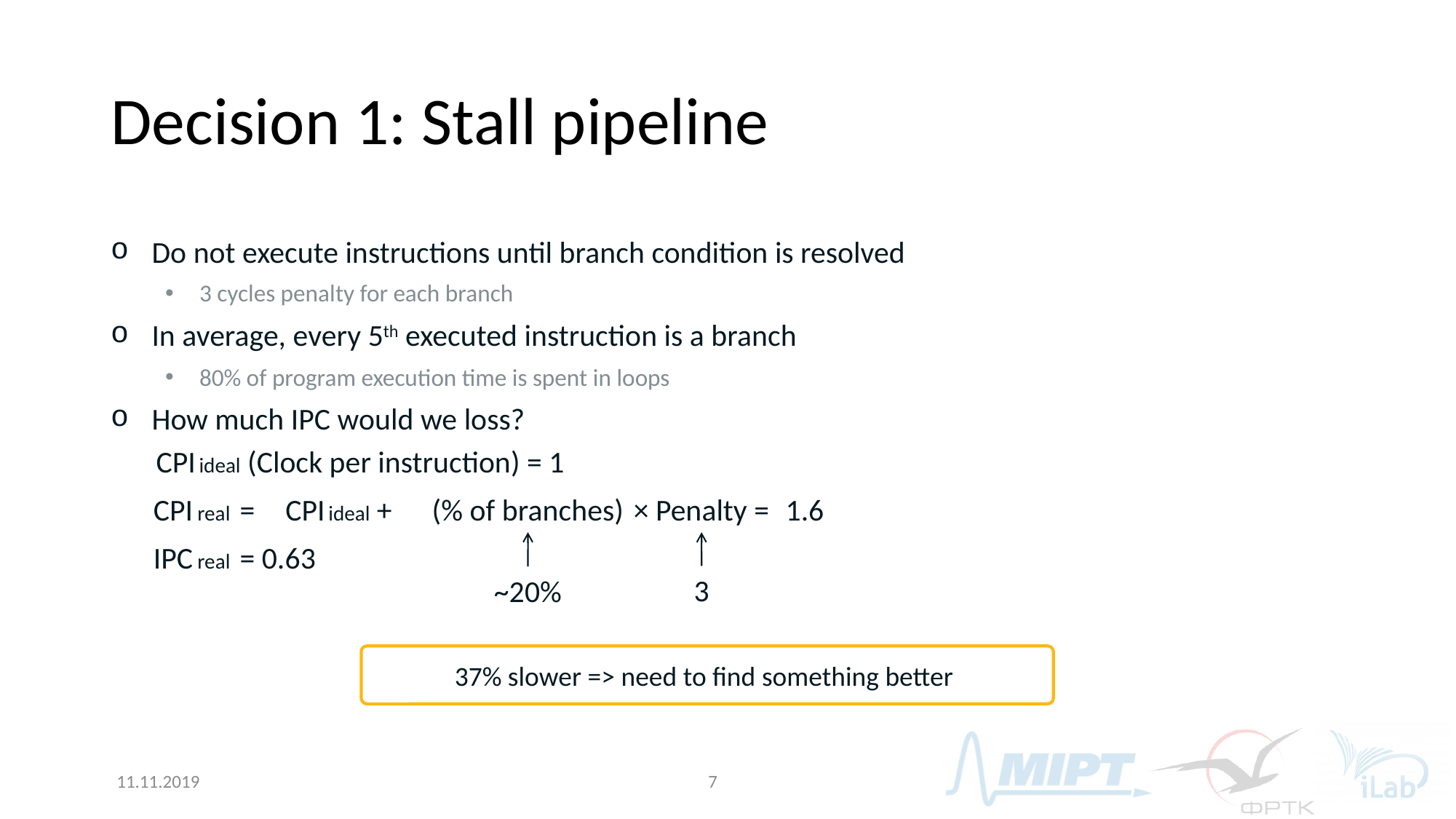

# Decision 1: Stall pipeline

Do not execute instructions until branch condition is resolved
3 cycles penalty for each branch
In average, every 5th executed instruction is a branch
80% of program execution time is spent in loops
How much IPC would we loss?
 CPI ideal (Clock per instruction) = 1
CPI real  =
(% of branches)
× Penalty =
1.6
CPI ideal +
IPC real  = 0.63
~20%
3
37% slower => need to find something better
11.11.2019
7